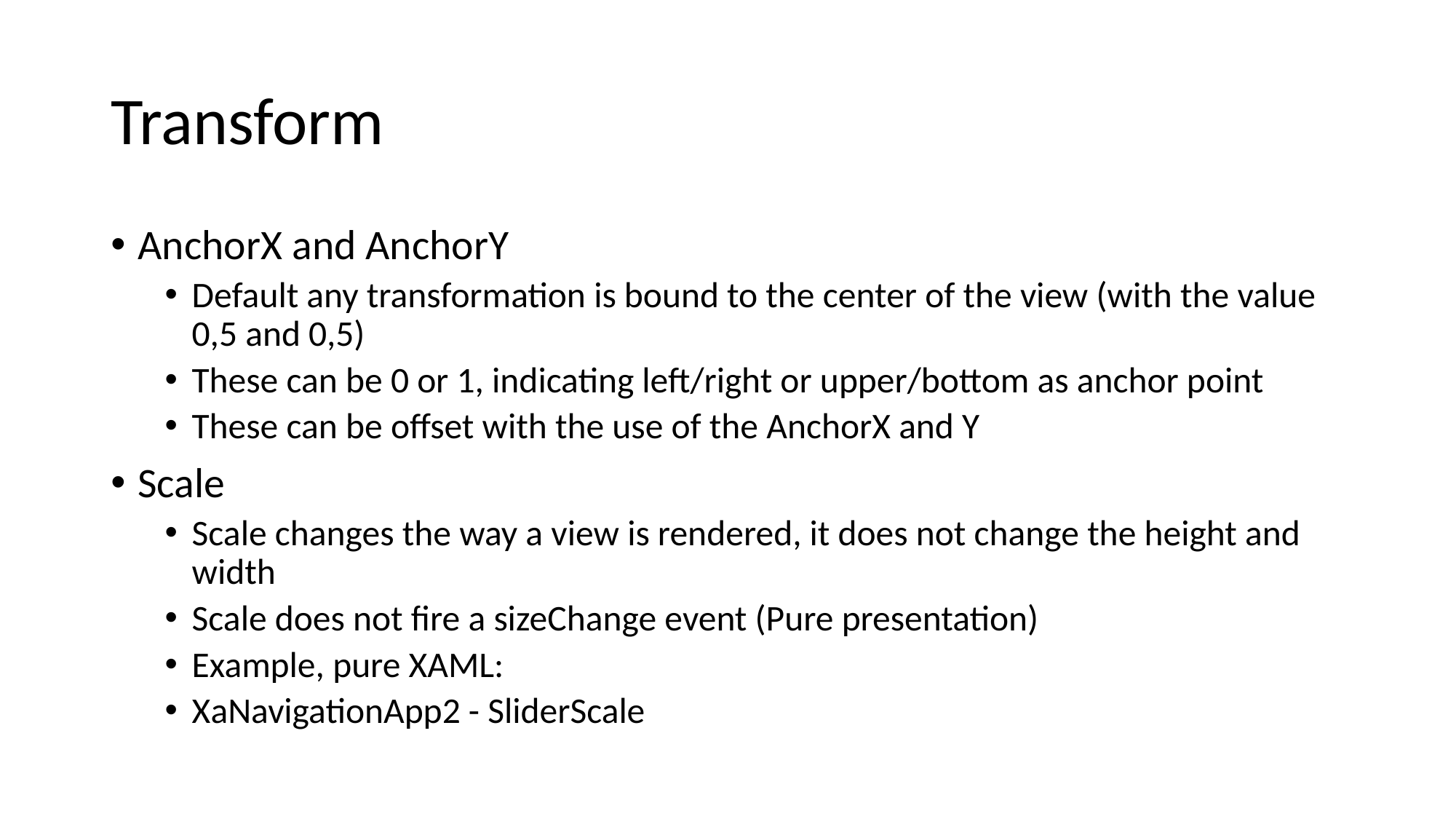

# Transform
AnchorX and AnchorY
Default any transformation is bound to the center of the view (with the value 0,5 and 0,5)
These can be 0 or 1, indicating left/right or upper/bottom as anchor point
These can be offset with the use of the AnchorX and Y
Scale
Scale changes the way a view is rendered, it does not change the height and width
Scale does not fire a sizeChange event (Pure presentation)
Example, pure XAML:
XaNavigationApp2 - SliderScale